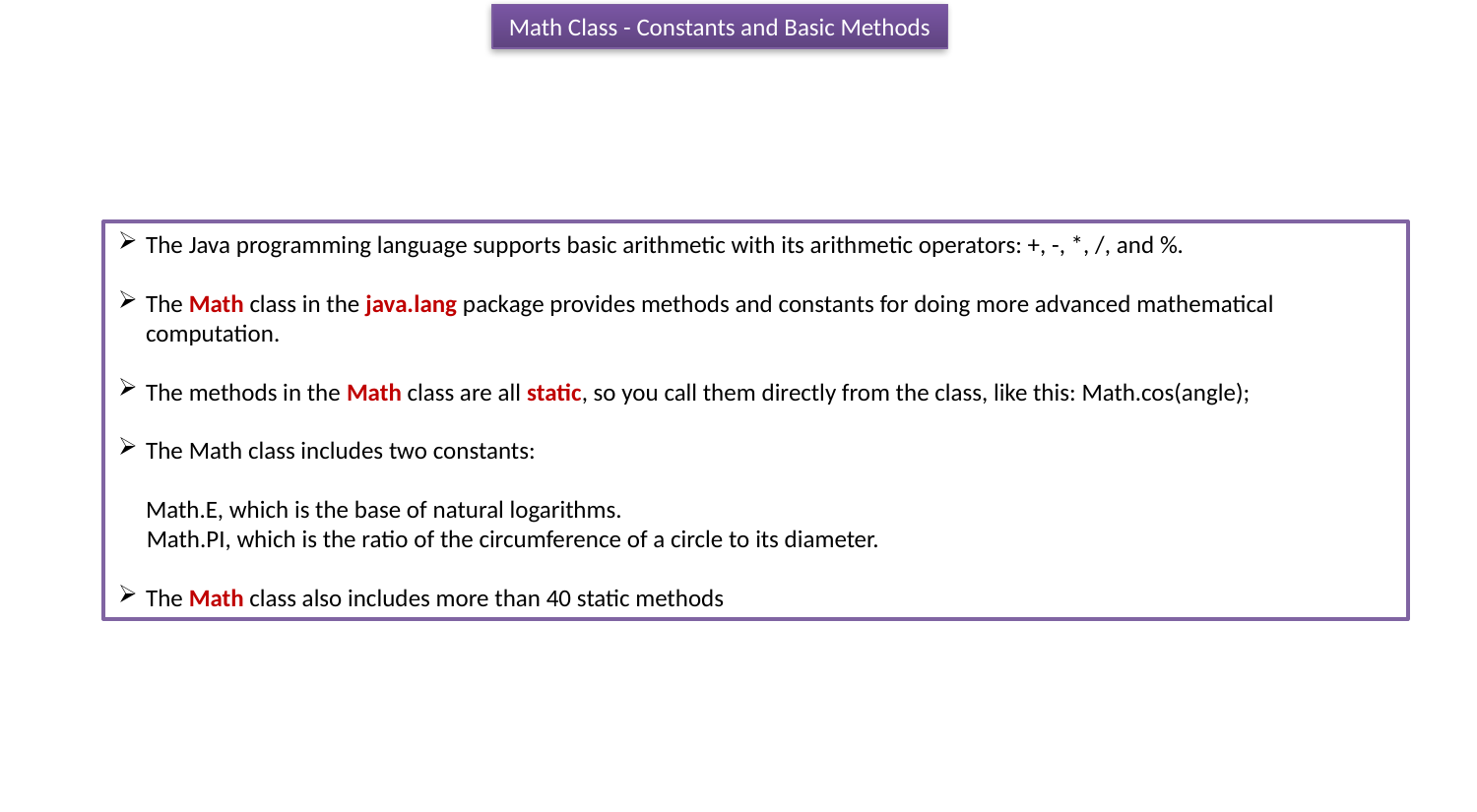

Math Class - Constants and Basic Methods
The Java programming language supports basic arithmetic with its arithmetic operators: +, -, *, /, and %.

The Math class in the java.lang package provides methods and constants for doing more advanced mathematical computation.

The methods in the Math class are all static, so you call them directly from the class, like this: Math.cos(angle);

The Math class includes two constants:
Math.E, which is the base of natural logarithms.
     Math.PI, which is the ratio of the circumference of a circle to its diameter.

The Math class also includes more than 40 static methods